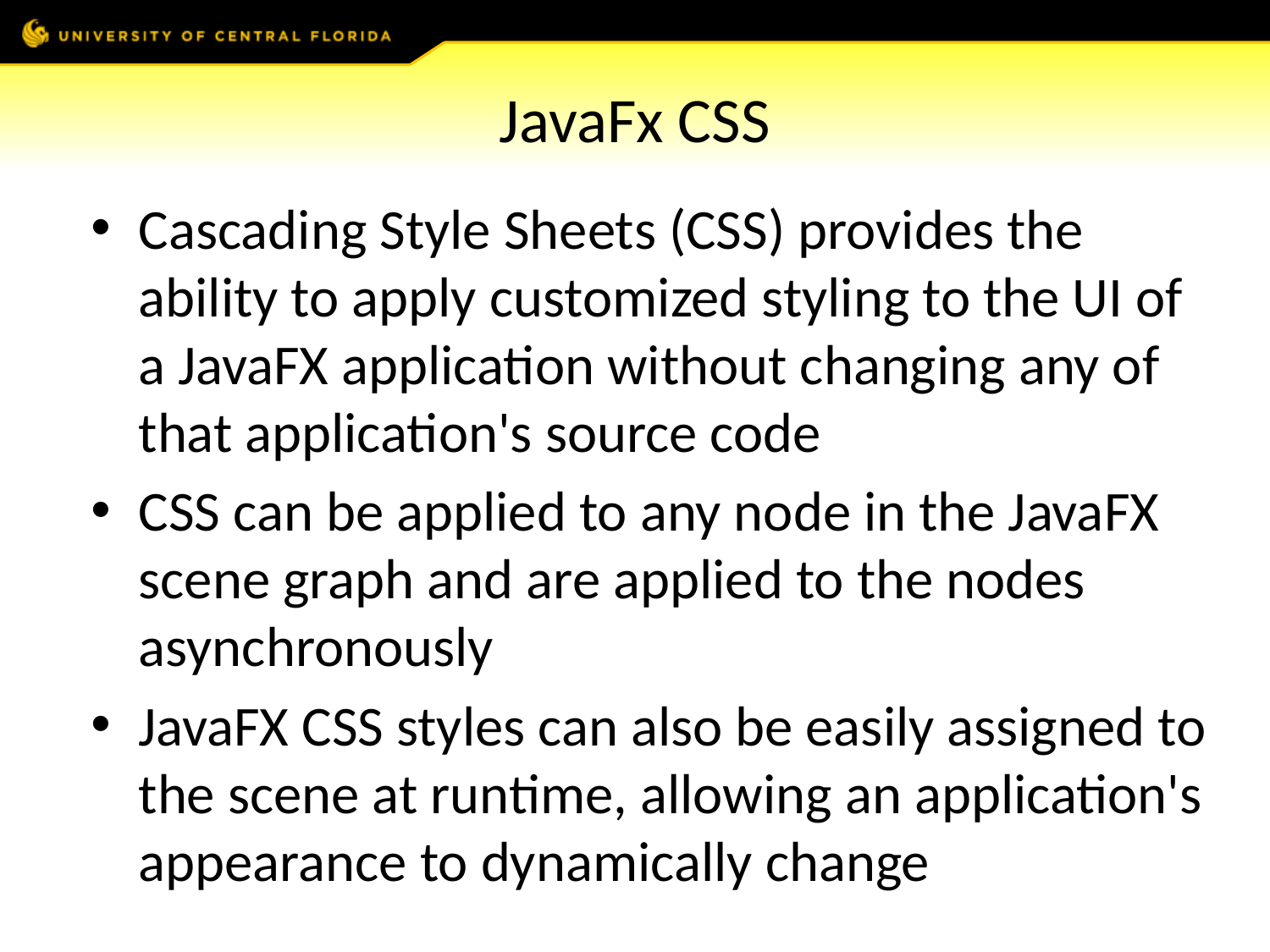

# JavaFx CSS
Cascading Style Sheets (CSS) provides the ability to apply customized styling to the UI of a JavaFX application without changing any of that application's source code
CSS can be applied to any node in the JavaFX scene graph and are applied to the nodes asynchronously
JavaFX CSS styles can also be easily assigned to the scene at runtime, allowing an application's appearance to dynamically change